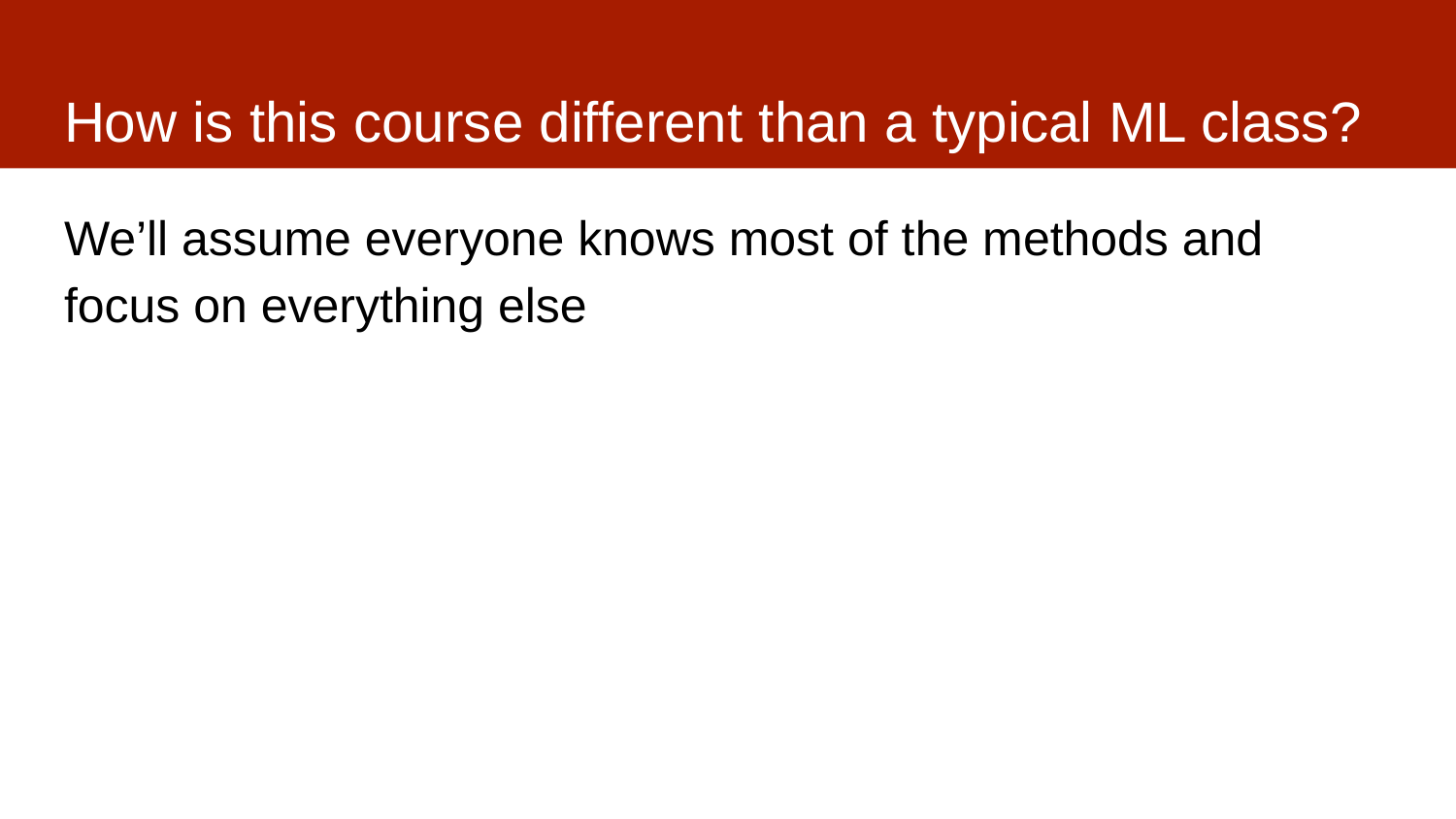

# How is this course different than a typical ML class?
We’ll assume everyone knows most of the methods and focus on everything else